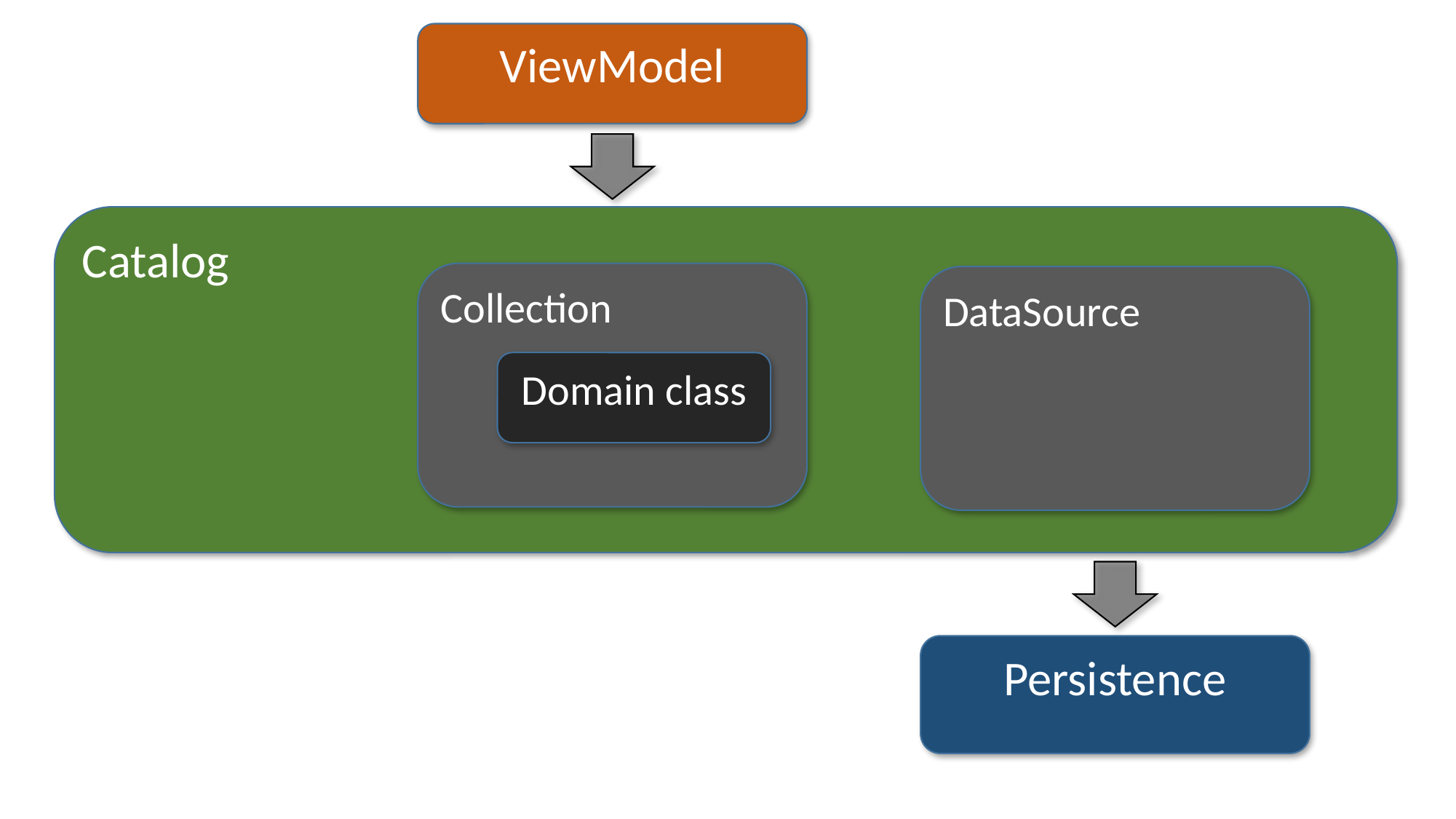

ViewModel

Catalog

Collection

DataSource

Domain class

Persistence